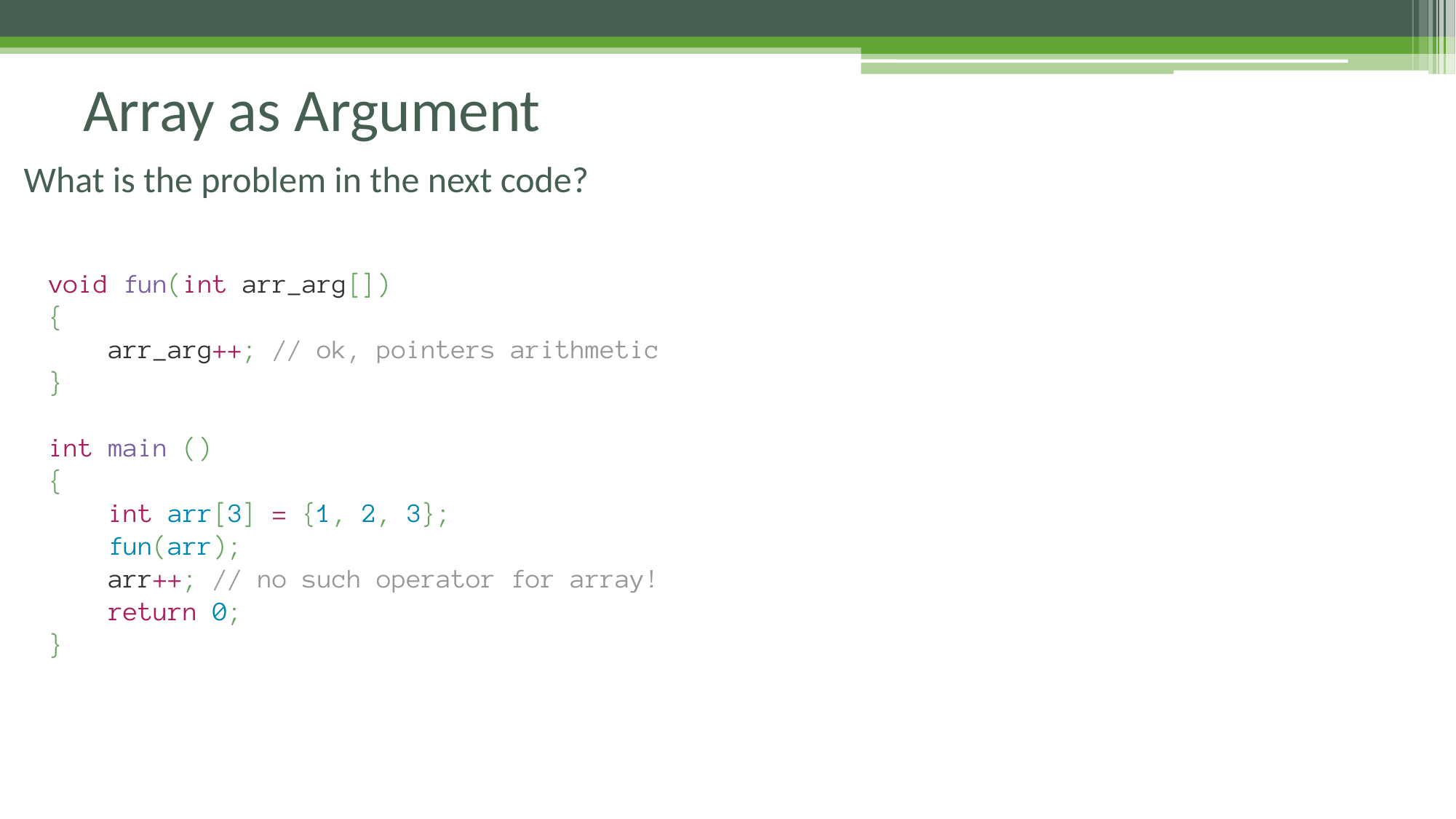

# Array as Argument
What is the problem in the next code?
void fun(int arr_arg[])
{
    arr_arg++; // ok, pointers arithmetic
}
int main ()
{
    int arr[3] = {1, 2, 3};
    fun(arr);
    arr++; // no such operator for array!
    return 0;
}